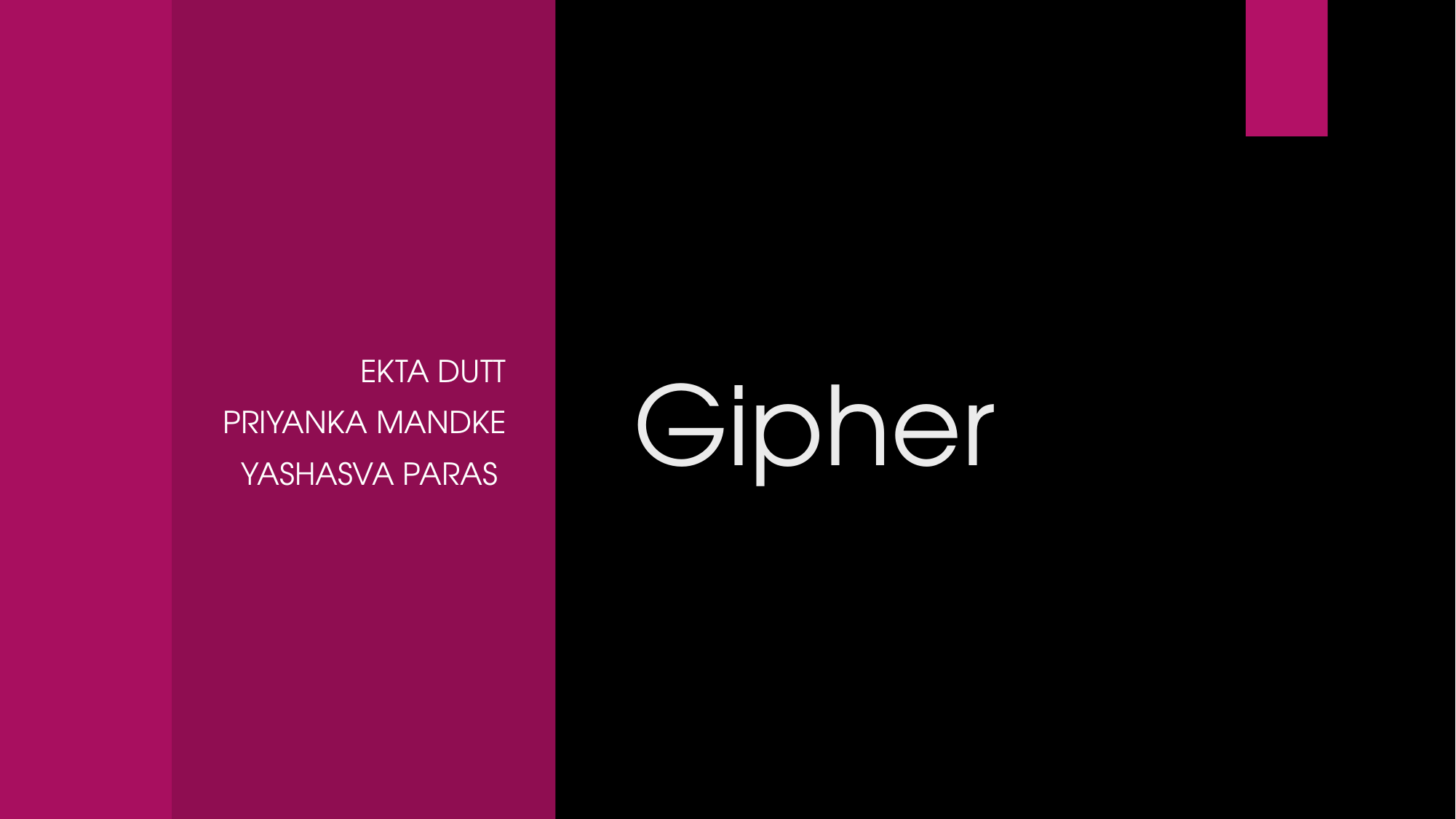

Ekta Dutt
Priyanka Mandke
Yashasva Paras
# Gipher